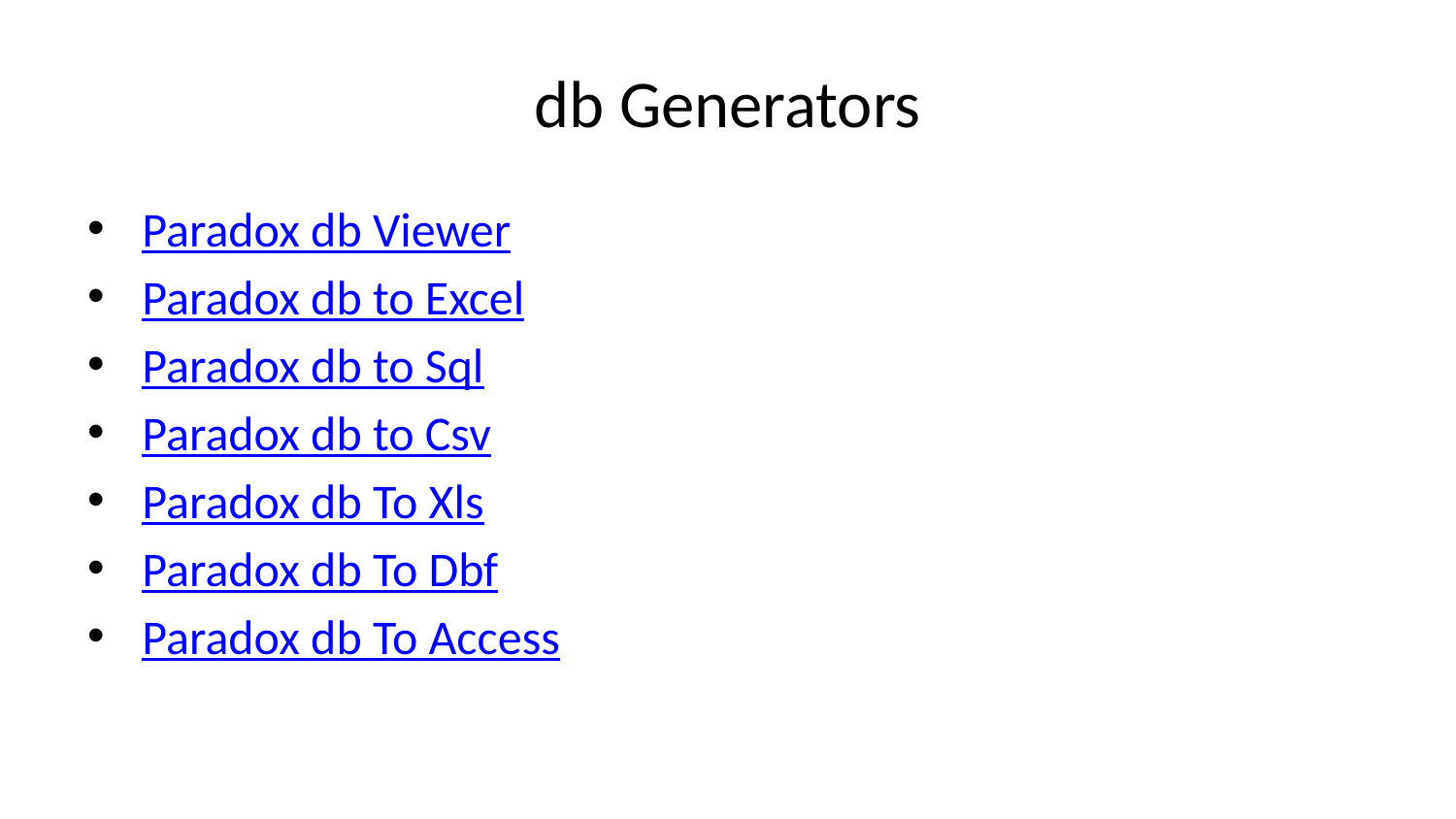

# db Generators
Paradox db Viewer
Paradox db to Excel
Paradox db to Sql
Paradox db to Csv
Paradox db To Xls
Paradox db To Dbf
Paradox db To Access